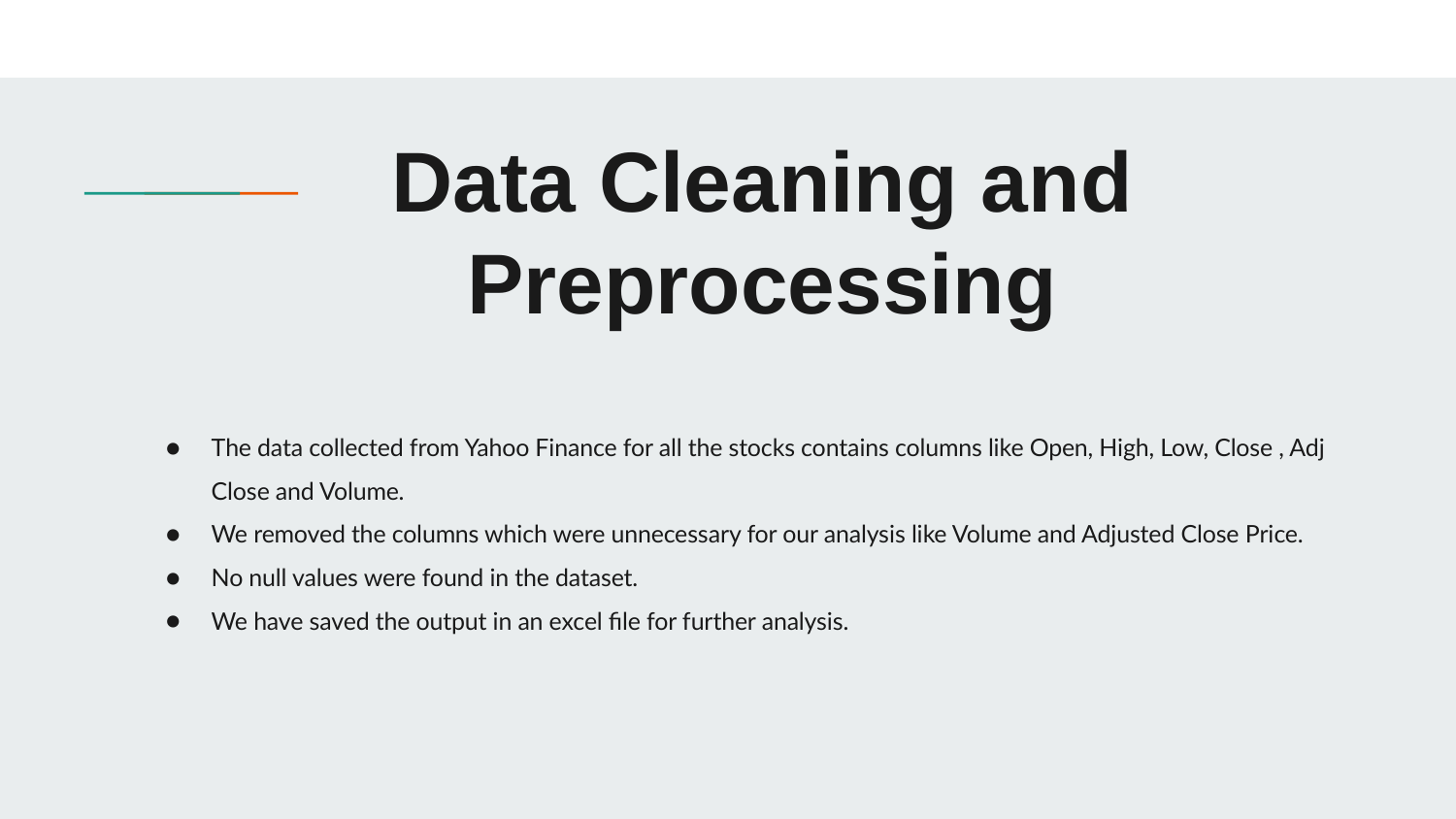

# Data Cleaning and Preprocessing
The data collected from Yahoo Finance for all the stocks contains columns like Open, High, Low, Close , Adj Close and Volume.
We removed the columns which were unnecessary for our analysis like Volume and Adjusted Close Price.
No null values were found in the dataset.
We have saved the output in an excel file for further analysis.